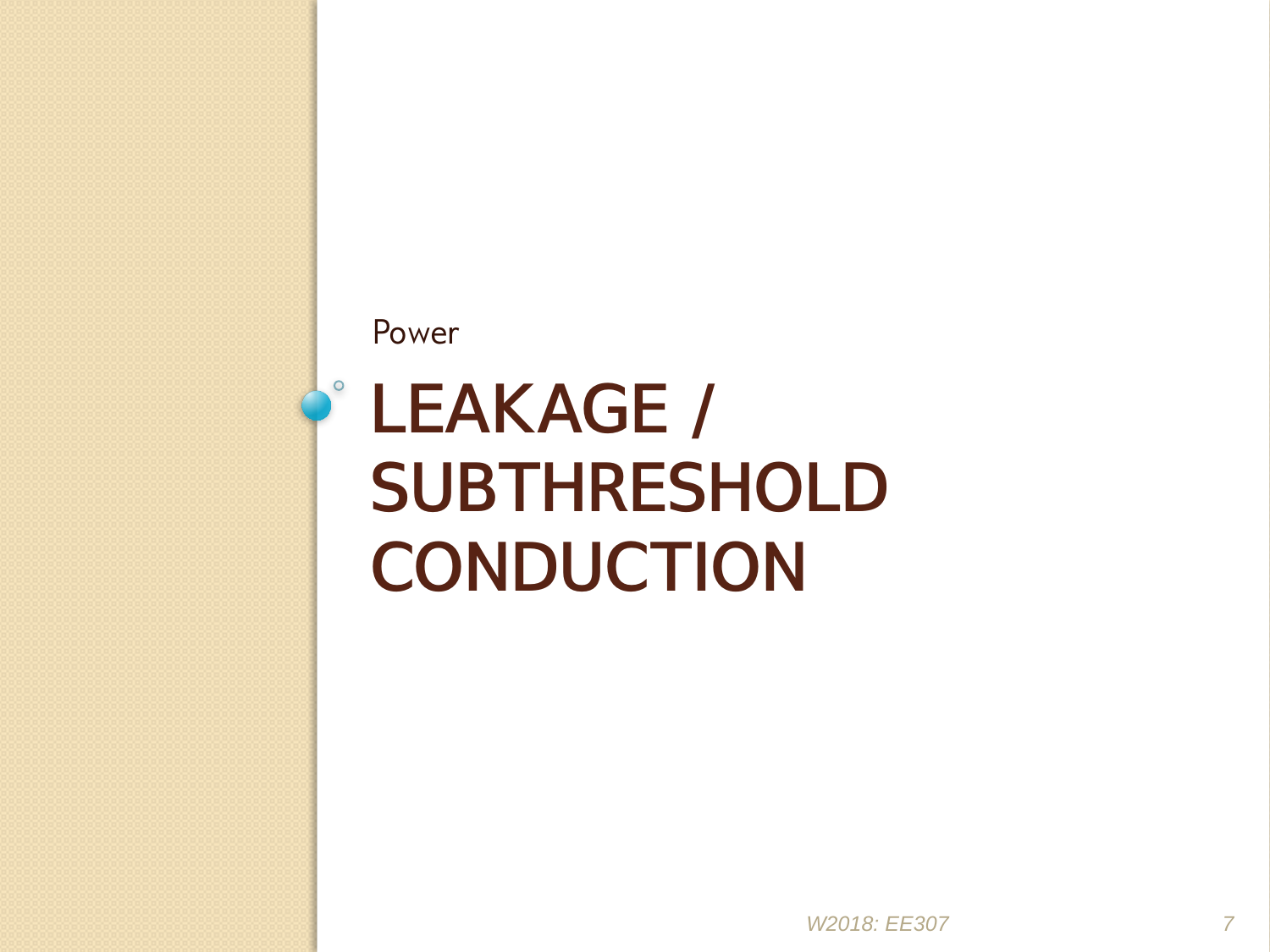

Power
# Leakage / subthreshold conduction
W2018: EE307
7